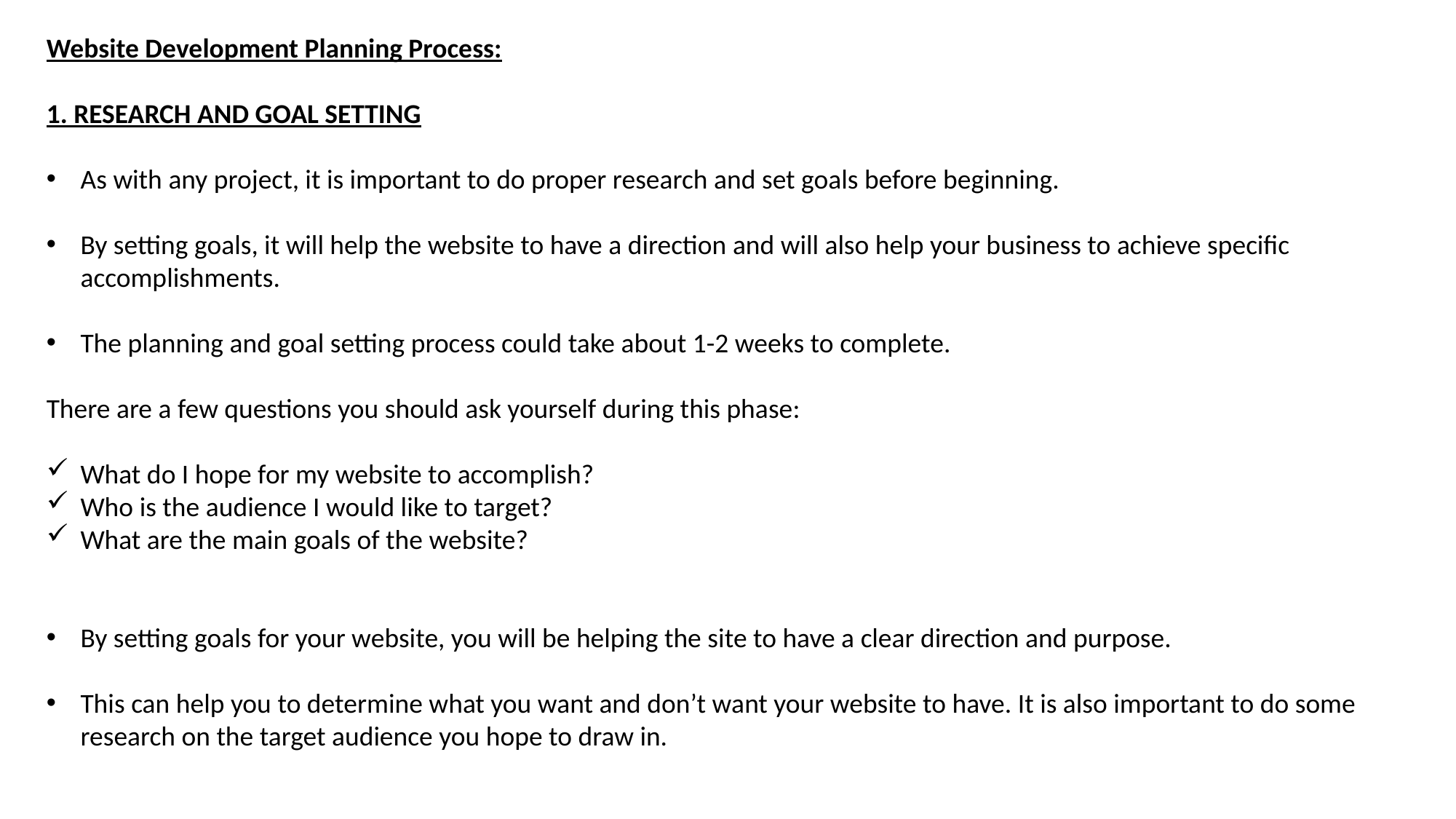

Website Development Planning Process:

1. RESEARCH AND GOAL SETTING

As with any project, it is important to do proper research and set goals before beginning.

By setting goals, it will help the website to have a direction and will also help your business to achieve specific accomplishments.

The planning and goal setting process could take about 1-2 weeks to complete.

There are a few questions you should ask yourself during this phase:

What do I hope for my website to accomplish?
Who is the audience I would like to target?
What are the main goals of the website?

By setting goals for your website, you will be helping the site to have a clear direction and purpose.

This can help you to determine what you want and don’t want your website to have. It is also important to do some research on the target audience you hope to draw in.